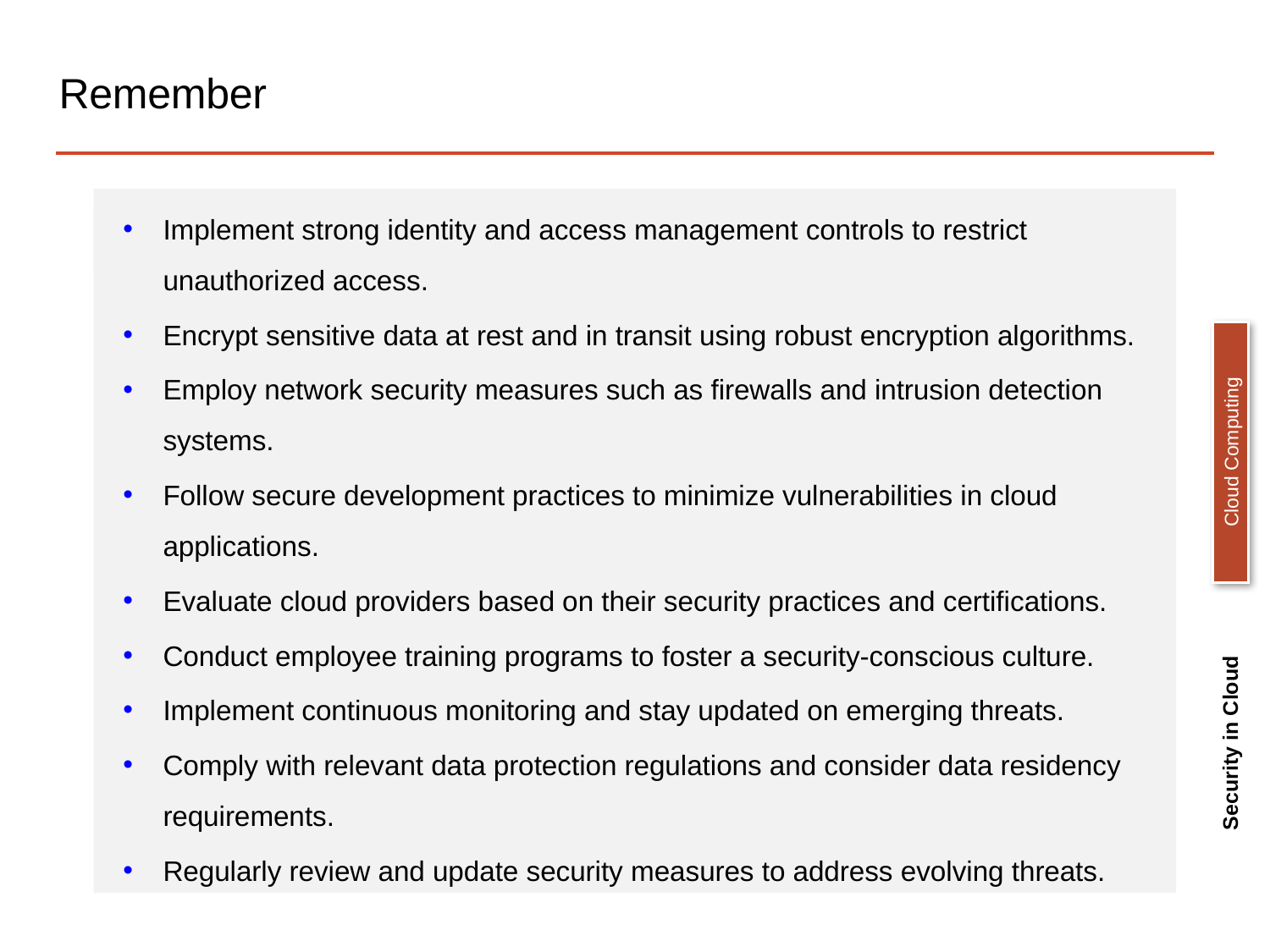

# Remember
Implement strong identity and access management controls to restrict unauthorized access.
Encrypt sensitive data at rest and in transit using robust encryption algorithms.
Employ network security measures such as firewalls and intrusion detection systems.
Follow secure development practices to minimize vulnerabilities in cloud applications.
Evaluate cloud providers based on their security practices and certifications.
Conduct employee training programs to foster a security-conscious culture.
Implement continuous monitoring and stay updated on emerging threats.
Comply with relevant data protection regulations and consider data residency requirements.
Regularly review and update security measures to address evolving threats.

Cloud Computing
Security in Cloud